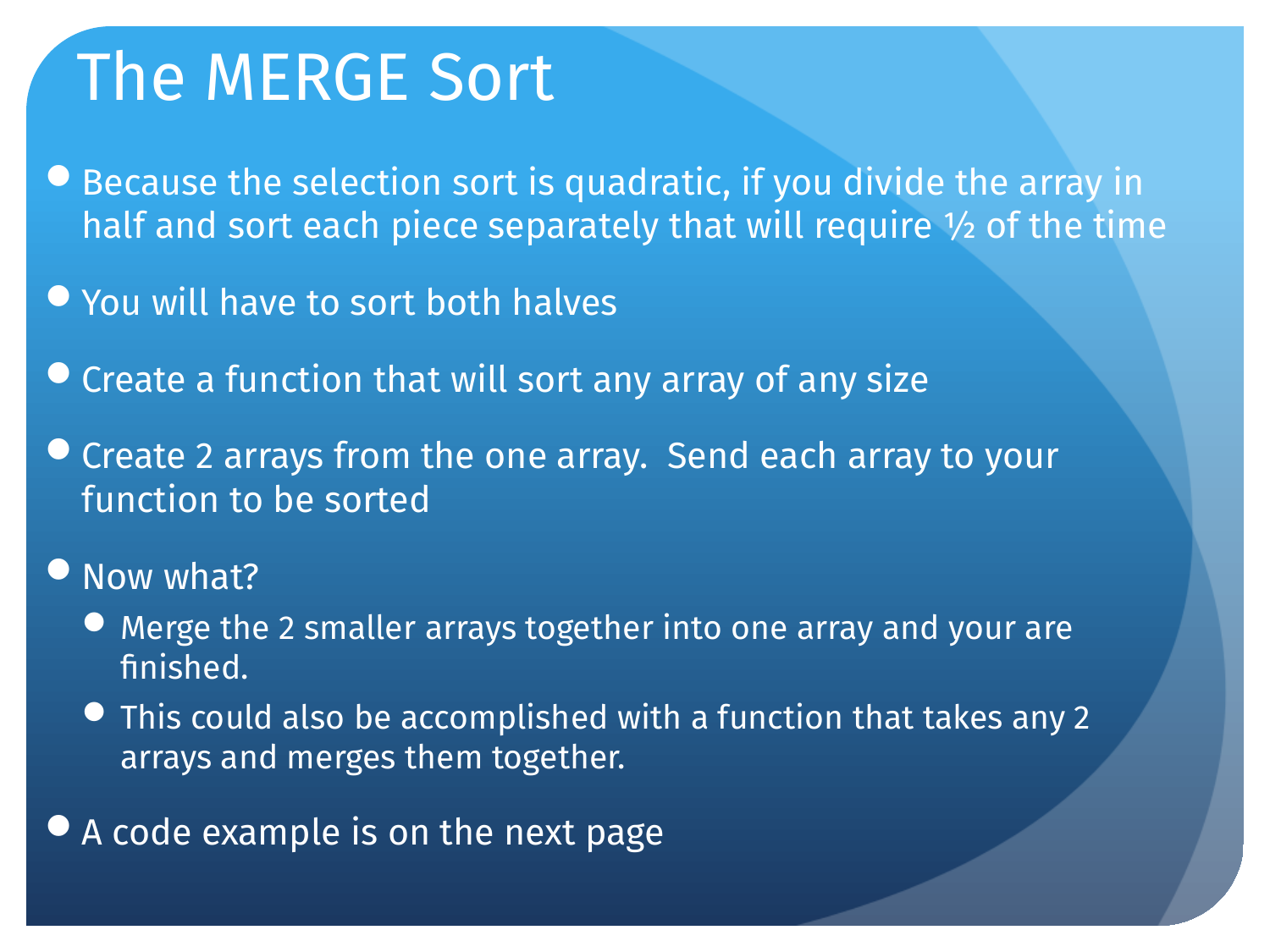

# The MERGE Sort
Because the selection sort is quadratic, if you divide the array in half and sort each piece separately that will require ½ of the time
You will have to sort both halves
Create a function that will sort any array of any size
Create 2 arrays from the one array.  Send each array to your function to be sorted
Now what?
Merge the 2 smaller arrays together into one array and your are finished.
This could also be accomplished with a function that takes any 2 arrays and merges them together.
A code example is on the next page